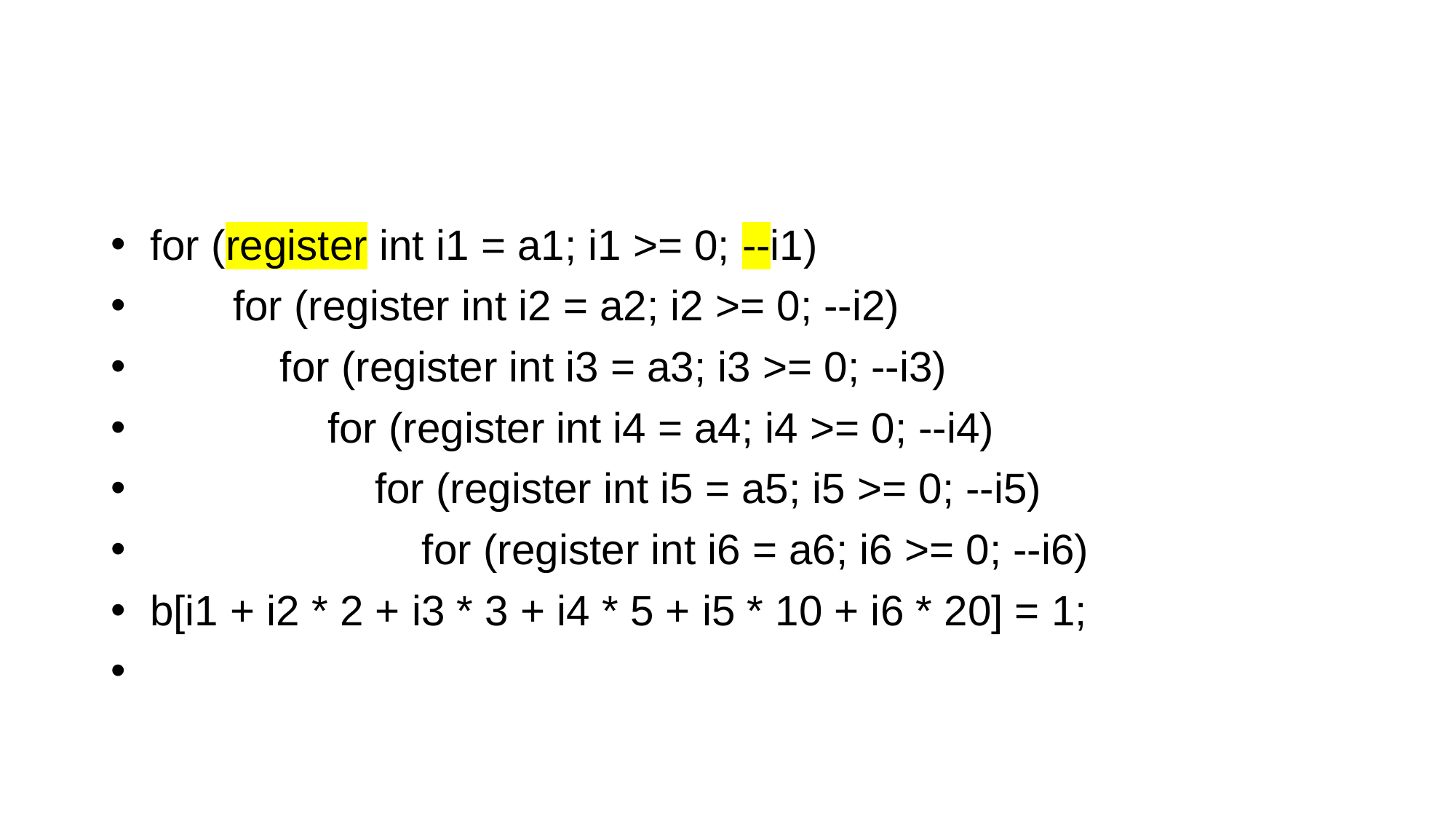

#
 for (register int i1 = a1; i1 >= 0; --i1)
        for (register int i2 = a2; i2 >= 0; --i2)
            for (register int i3 = a3; i3 >= 0; --i3)
                for (register int i4 = a4; i4 >= 0; --i4)
                    for (register int i5 = a5; i5 >= 0; --i5)
                        for (register int i6 = a6; i6 >= 0; --i6)
 b[i1 + i2 * 2 + i3 * 3 + i4 * 5 + i5 * 10 + i6 * 20] = 1;